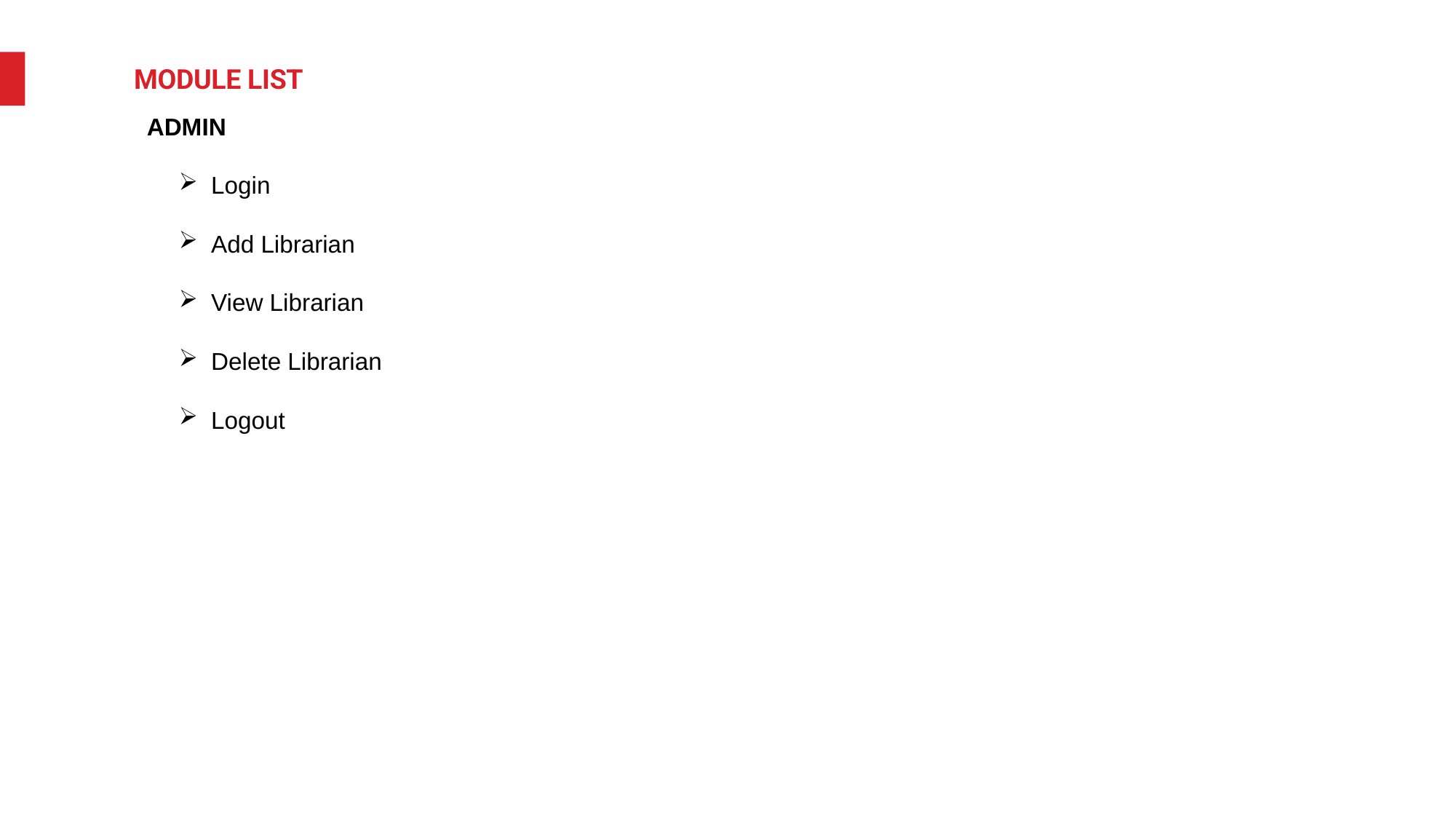

MODULE LIST
ADMIN
Login
Add Librarian
View Librarian
Delete Librarian
Logout